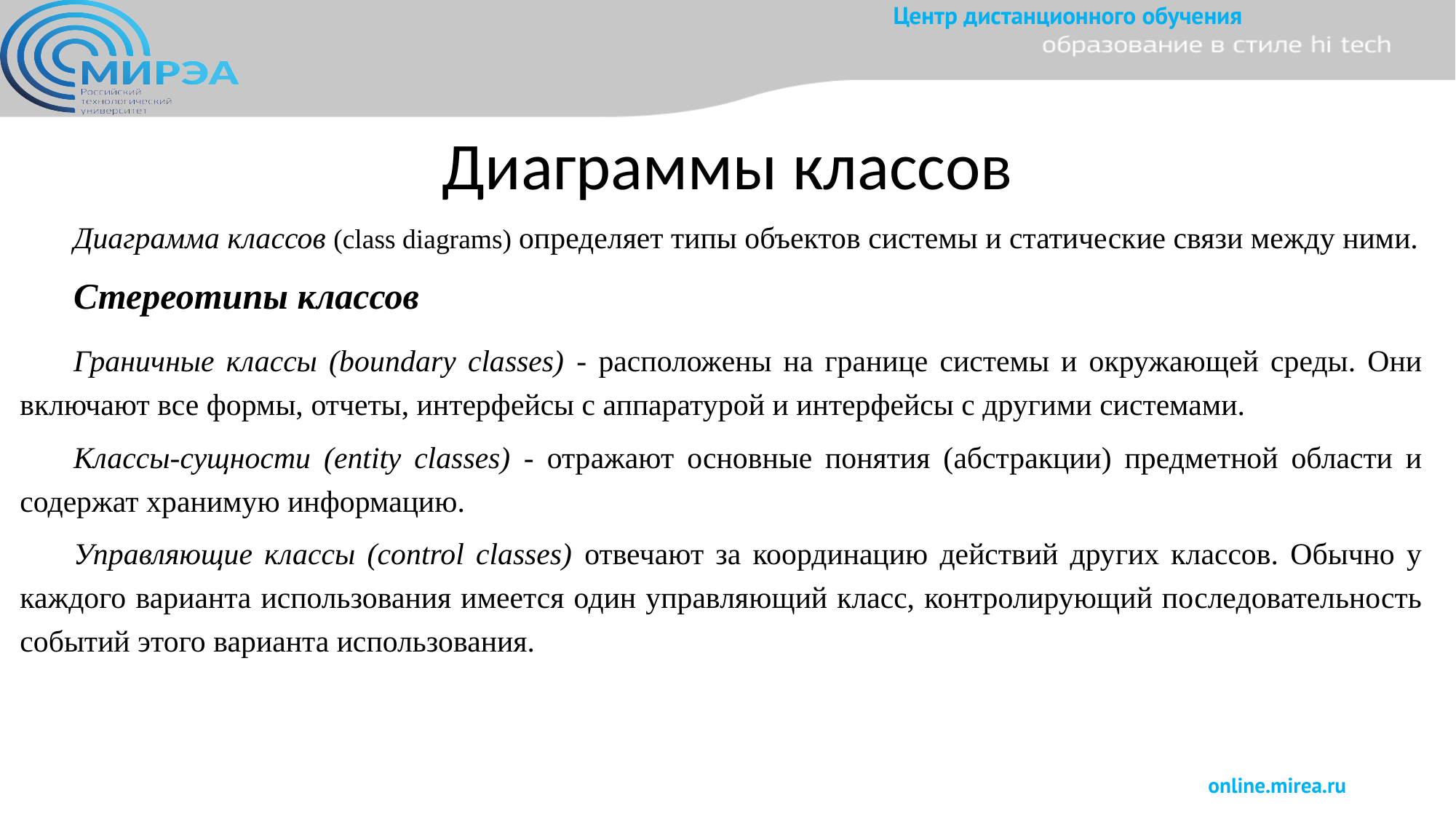

Диаграммы классов
Диаграмма классов (class diagrams) определяет типы объектов системы и статические связи между ними.
Стереотипы классов
Граничные классы (boundary classes) - расположены на границе системы и окружающей среды. Они включают все формы, отчеты, интерфейсы с аппаратурой и интерфейсы с другими системами.
Классы-сущности (entity classes) - отражают основные понятия (абстракции) предметной области и содержат хранимую информацию.
Управляющие классы (control classes) отвечают за координацию действий других классов. Обычно у каждого варианта использования имеется один управляющий класс, контролирующий последовательность событий этого варианта использования.